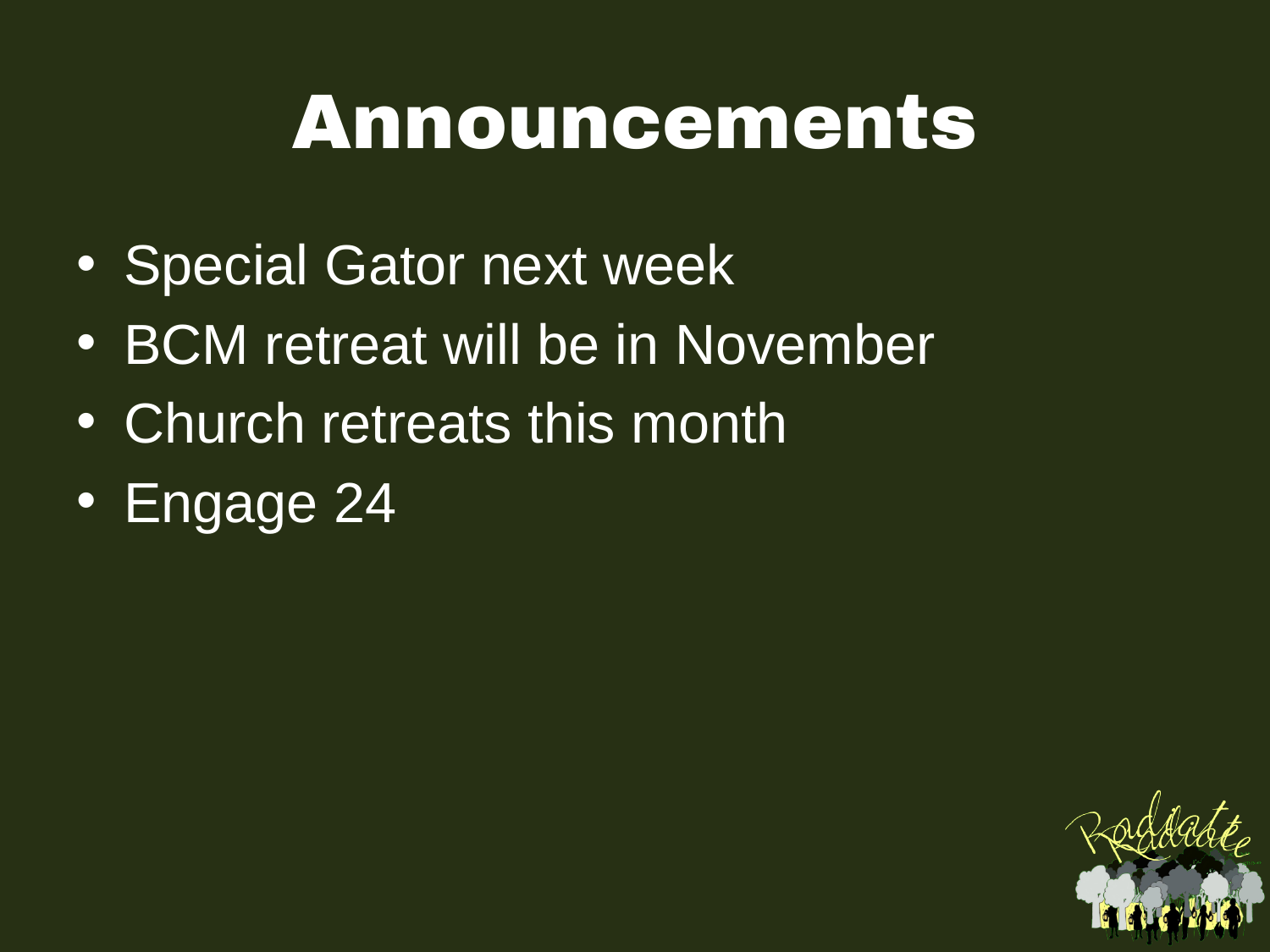

# Announcements
Special Gator next week
BCM retreat will be in November
Church retreats this month
Engage 24